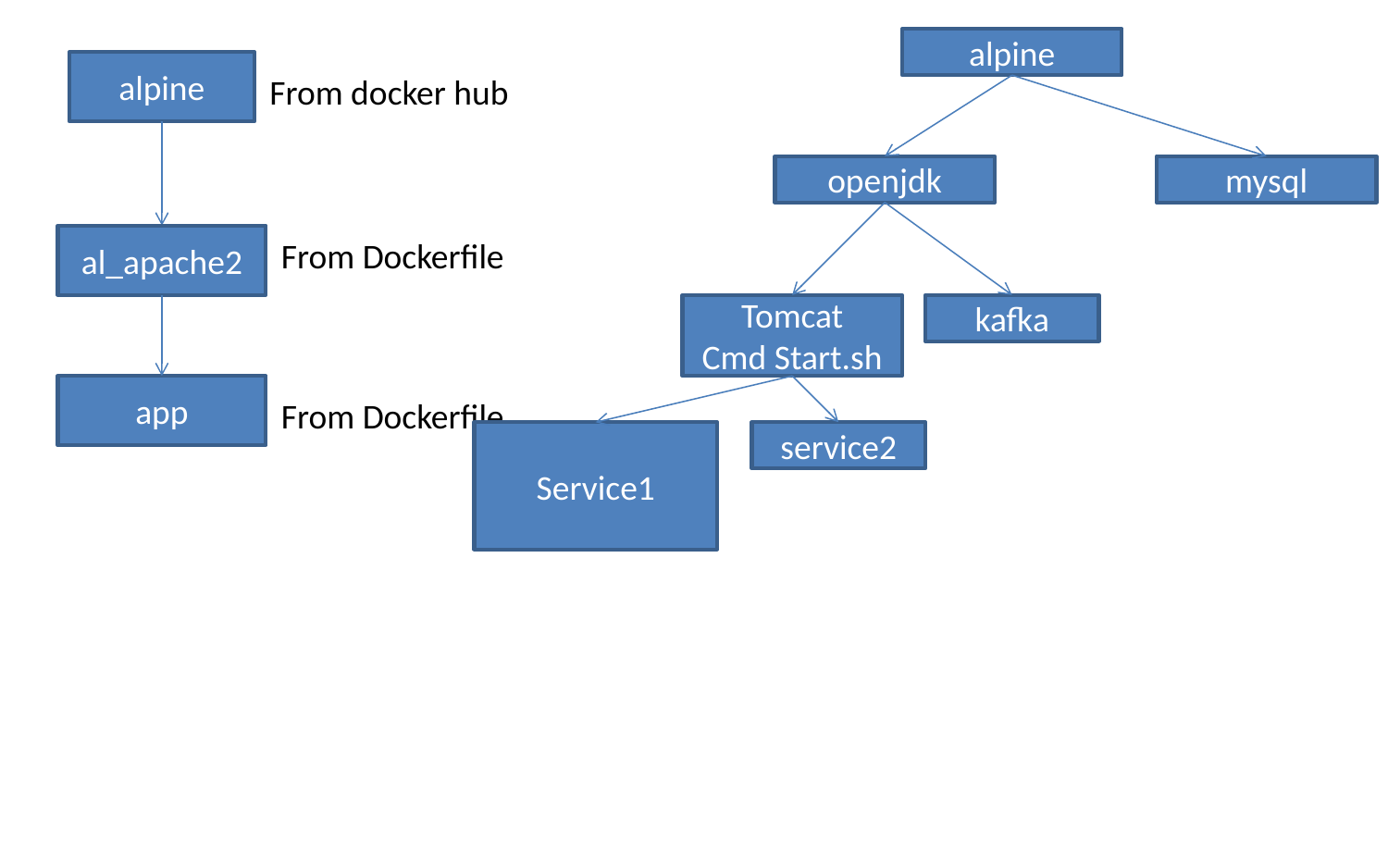

alpine
alpine
From docker hub
openjdk
mysql
al_apache2
From Dockerfile
Tomcat
Cmd Start.sh
kafka
app
From Dockerfile
Service1
service2